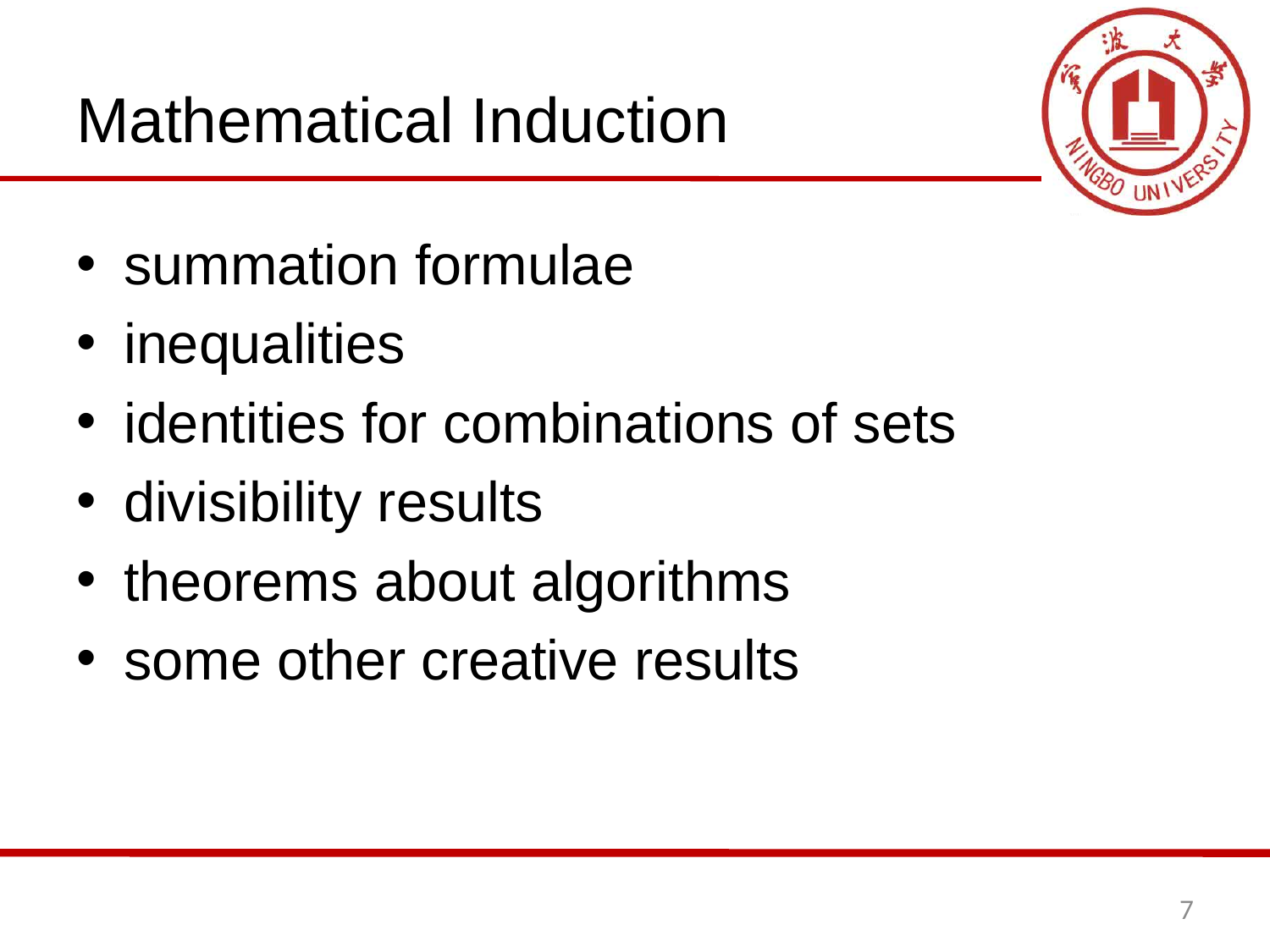

# Mathematical Induction
summation formulae
inequalities
identities for combinations of sets
divisibility results
theorems about algorithms
some other creative results
7